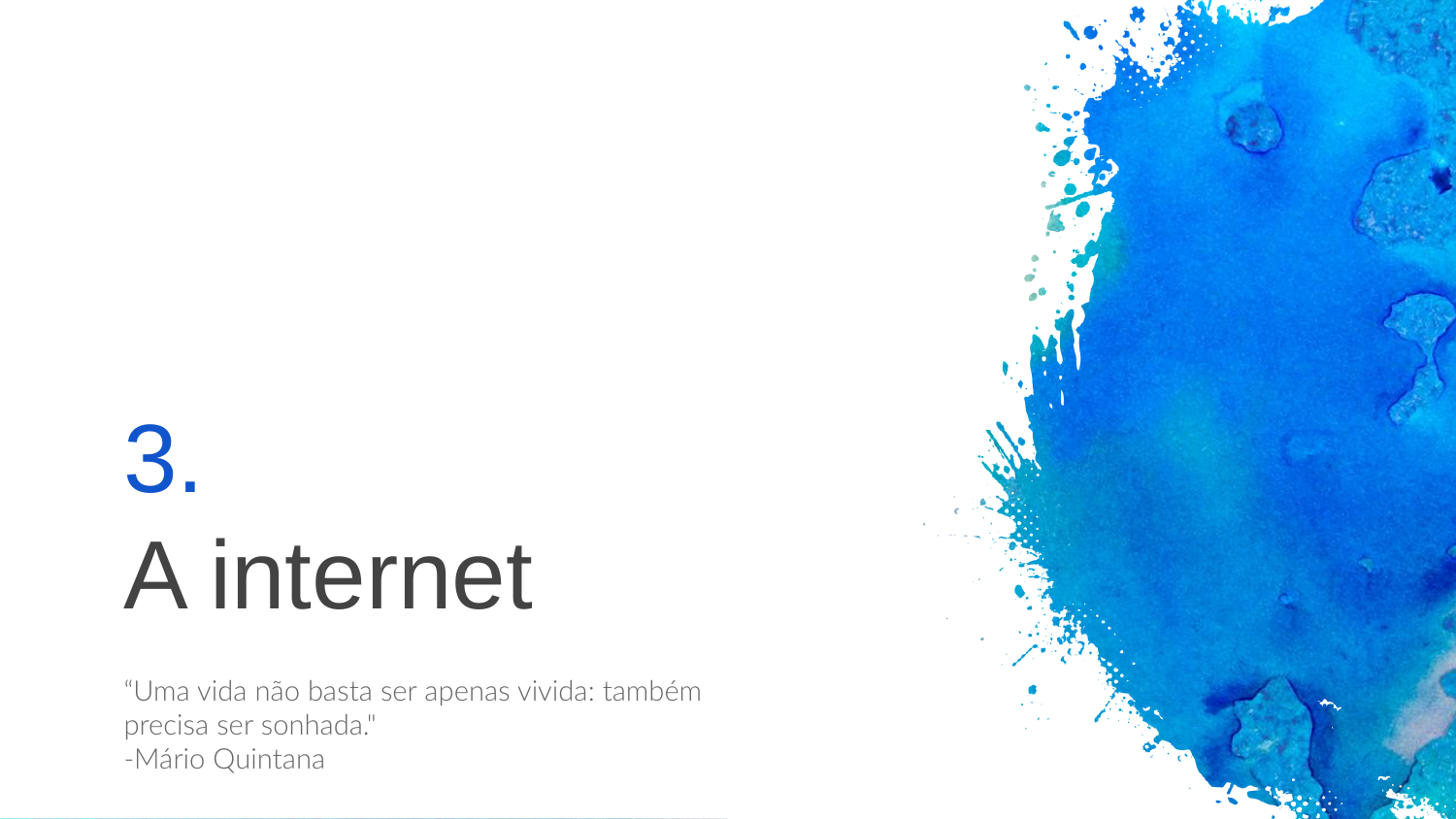

# 3.
A internet
“Uma vida não basta ser apenas vivida: também precisa ser sonhada."
-Mário Quintana